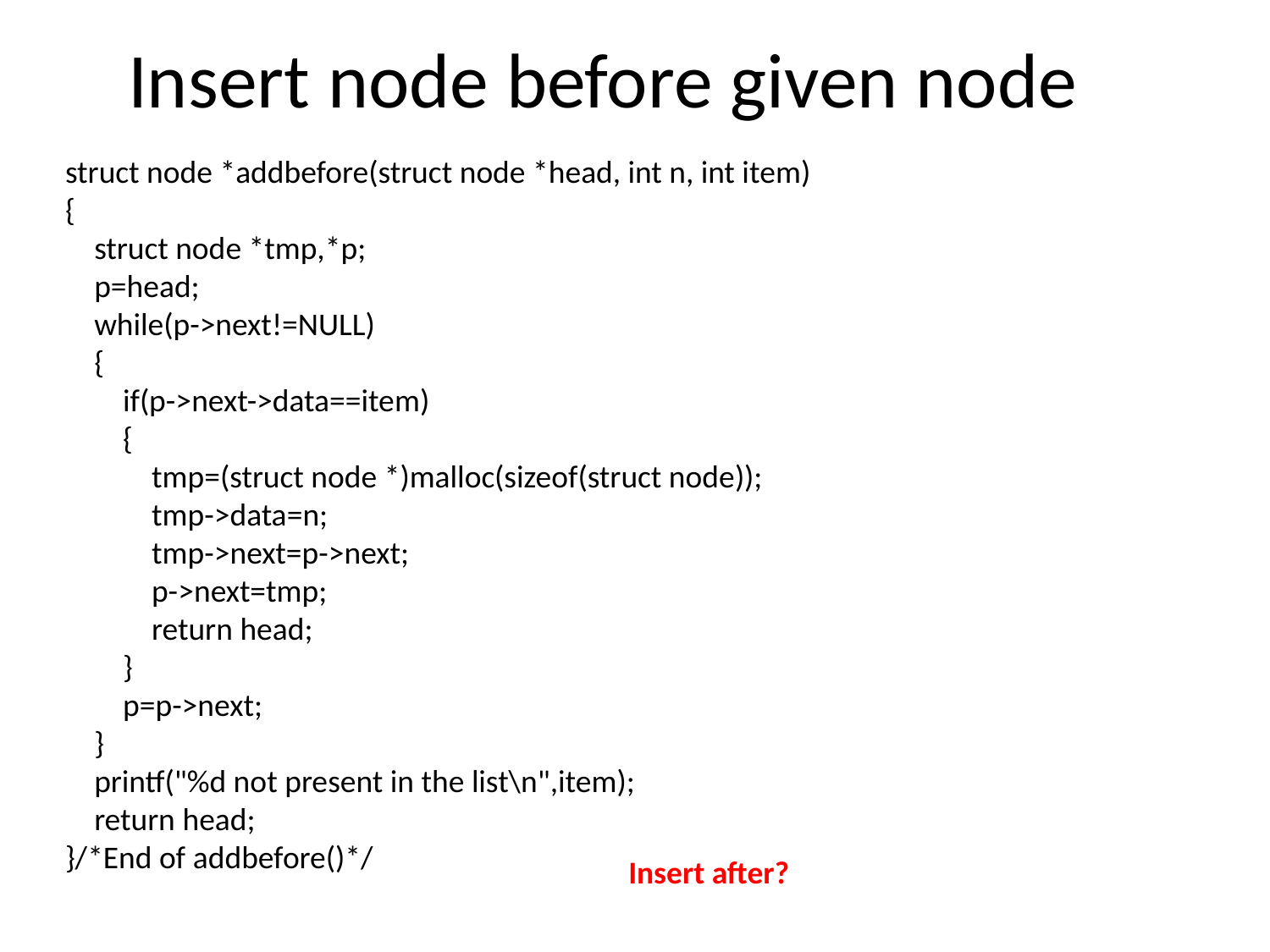

Insert node before given node
struct node *addbefore(struct node *head, int n, int item)
{
    struct node *tmp,*p;
    p=head;
    while(p->next!=NULL)
    {
        if(p->next->data==item)
        {
            tmp=(struct node *)malloc(sizeof(struct node));
            tmp->data=n;
            tmp->next=p->next;
            p->next=tmp;
            return head;
        }
        p=p->next;
    }
    printf("%d not present in the list\n",item);
    return head;
}/*End of addbefore()*/
Insert after?